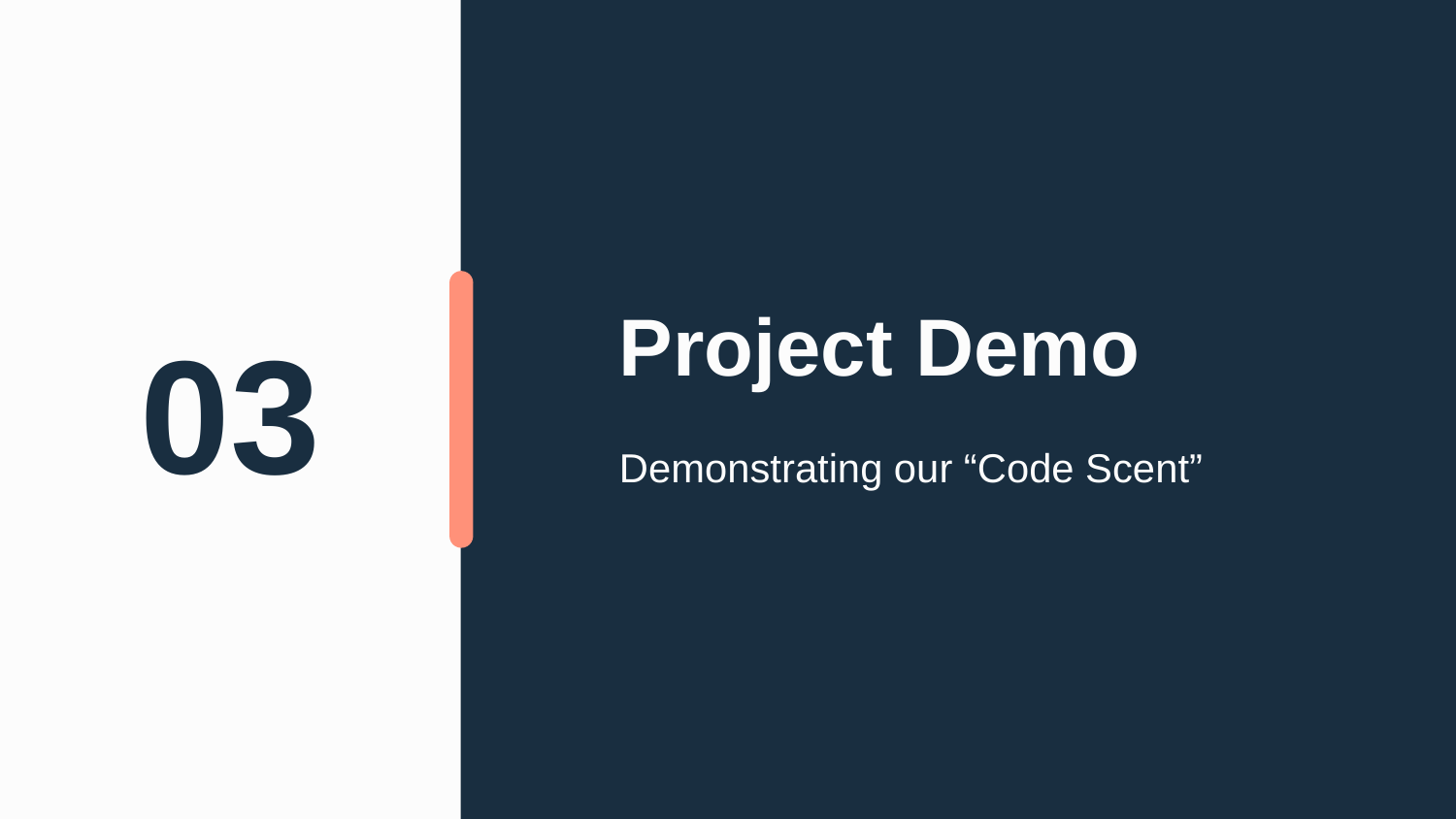

# Project Demo
03
Demonstrating our “Code Scent”